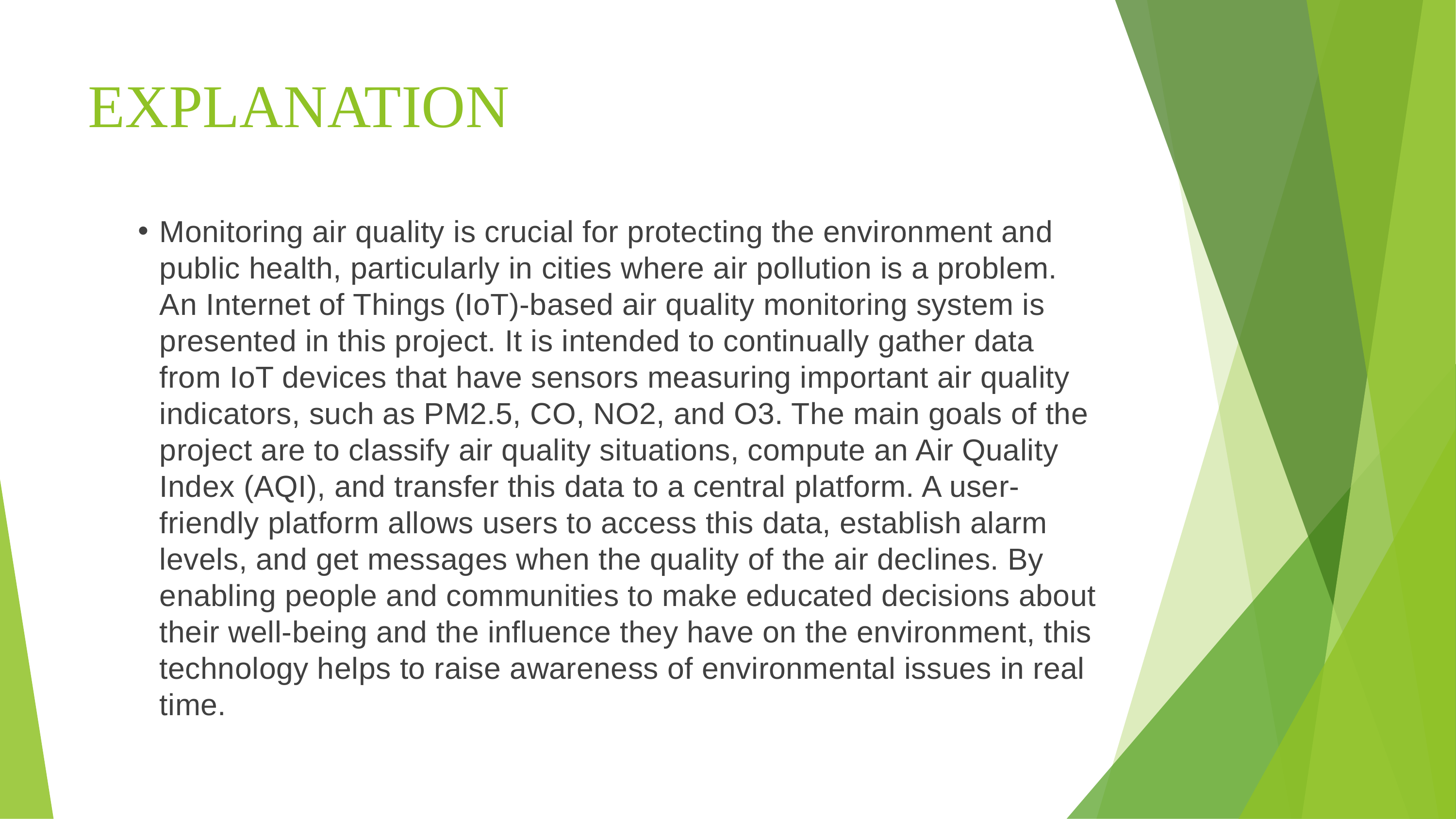

EXPLANATION
Monitoring air quality is crucial for protecting the environment and public health, particularly in cities where air pollution is a problem. An Internet of Things (IoT)-based air quality monitoring system is presented in this project. It is intended to continually gather data from IoT devices that have sensors measuring important air quality indicators, such as PM2.5, CO, NO2, and O3. The main goals of the project are to classify air quality situations, compute an Air Quality Index (AQI), and transfer this data to a central platform. A user-friendly platform allows users to access this data, establish alarm levels, and get messages when the quality of the air declines. By enabling people and communities to make educated decisions about their well-being and the influence they have on the environment, this technology helps to raise awareness of environmental issues in real time.